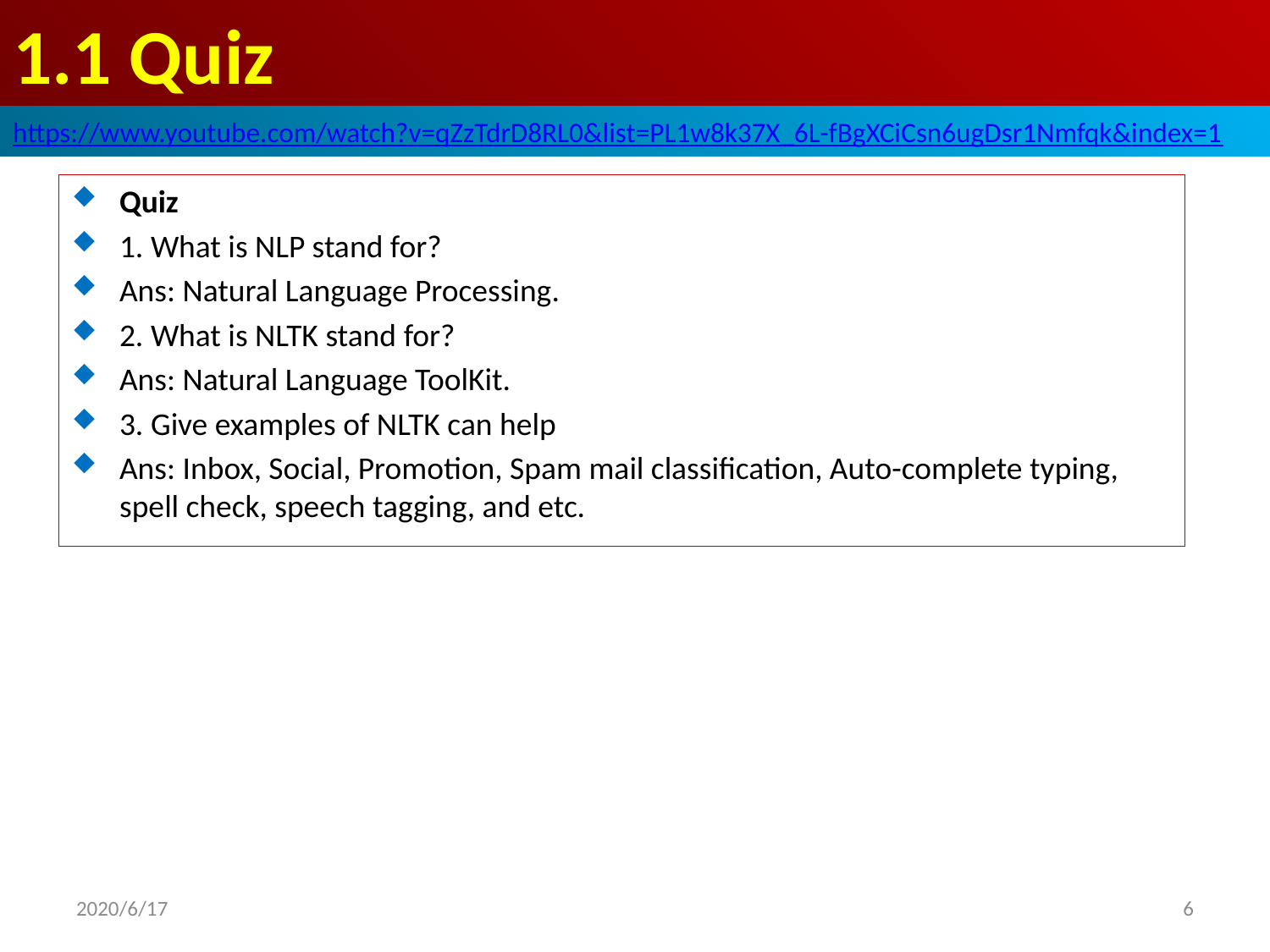

# 1.1 Quiz
https://www.youtube.com/watch?v=qZzTdrD8RL0&list=PL1w8k37X_6L-fBgXCiCsn6ugDsr1Nmfqk&index=1
Quiz
1. What is NLP stand for?
Ans: Natural Language Processing.
2. What is NLTK stand for?
Ans: Natural Language ToolKit.
3. Give examples of NLTK can help
Ans: Inbox, Social, Promotion, Spam mail classification, Auto-complete typing, spell check, speech tagging, and etc.

2020/6/17
6